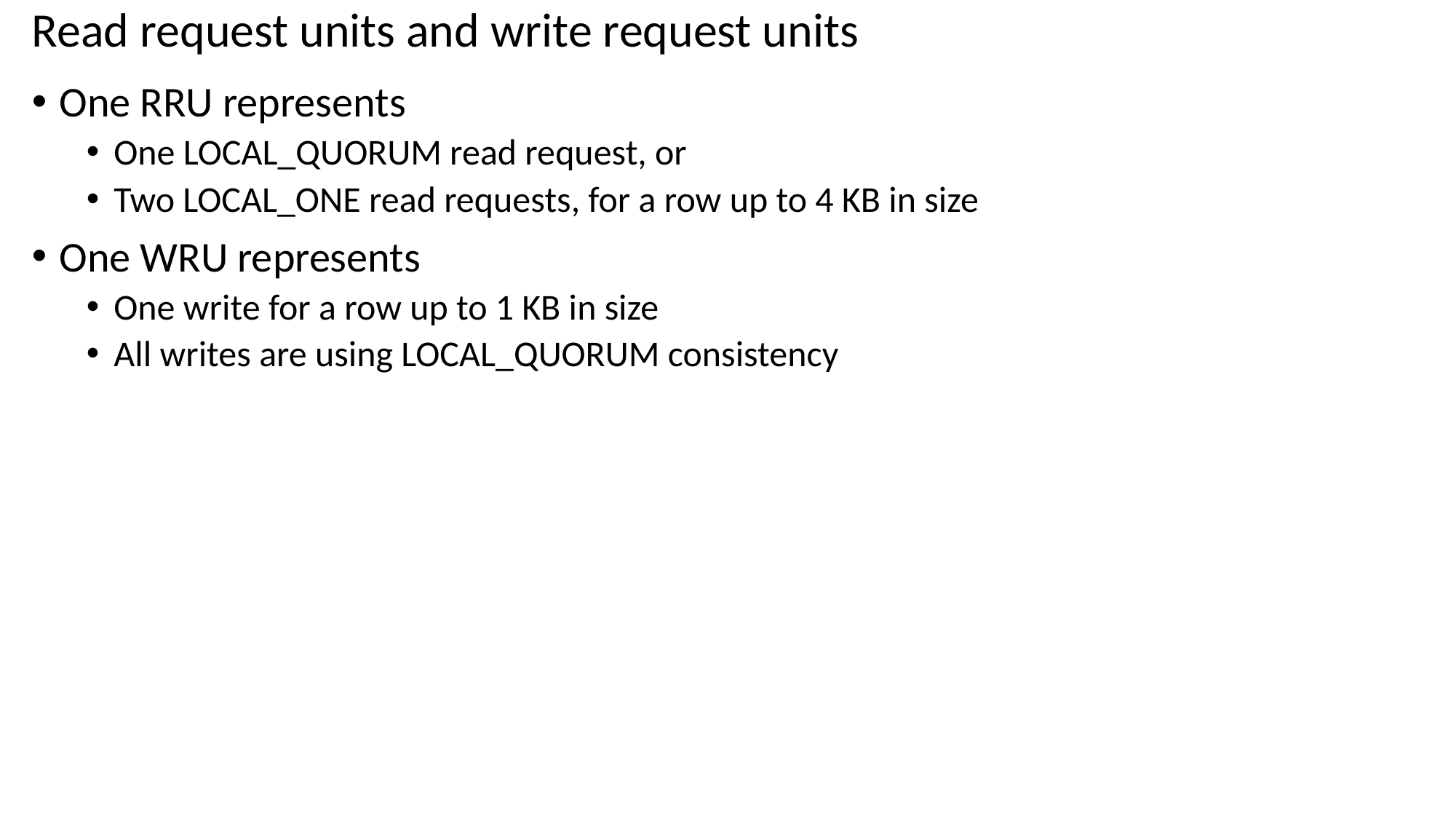

# Read request units and write request units
One RRU represents
One LOCAL_QUORUM read request, or
Two LOCAL_ONE read requests, for a row up to 4 KB in size
One WRU represents
One write for a row up to 1 KB in size
All writes are using LOCAL_QUORUM consistency